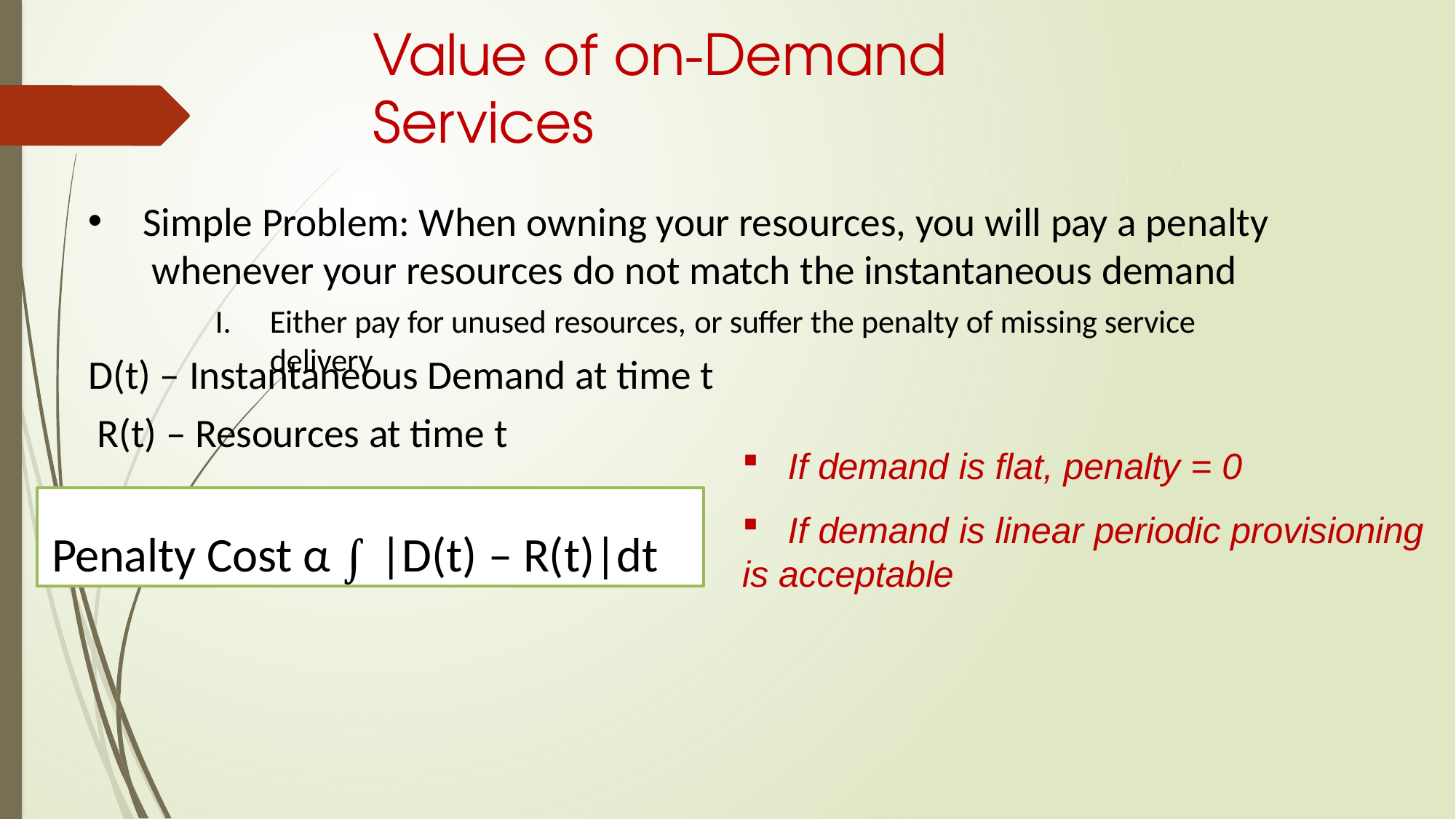

# Value of on-Demand Services
Simple Problem: When owning your resources, you will pay a penalty  whenever your resources do not match the instantaneous demand
Either pay for unused resources, or suffer the penalty of missing service delivery
D(t) – Instantaneous Demand at time t  R(t) – Resources at time t
If demand is flat, penalty = 0
If demand is linear periodic provisioning
Penalty Cost α ∫ |D(t) – R(t)|dt
is acceptable
14